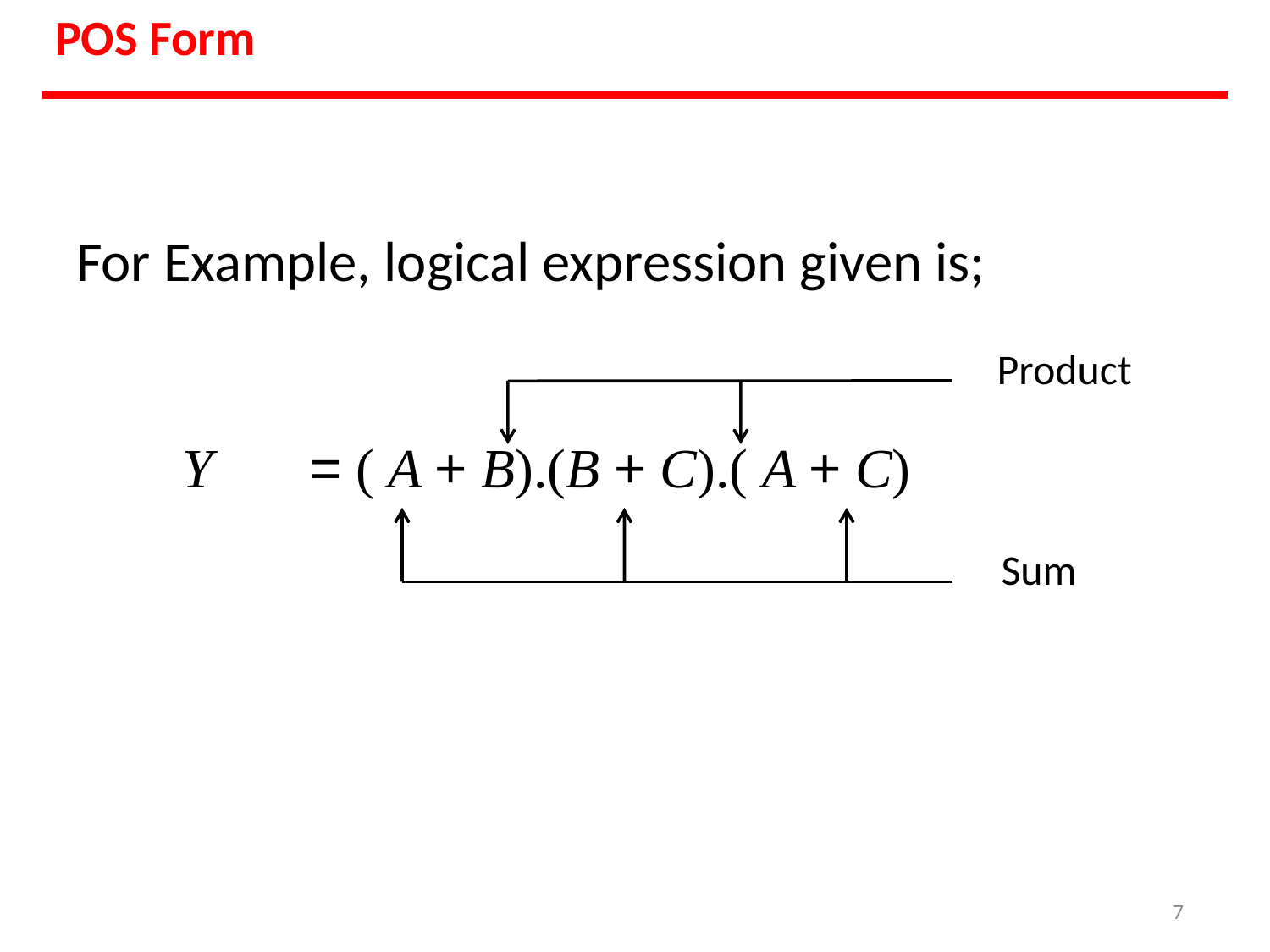

POS Form

# For Example, logical expression given is;
Product

Y	= ( A + B).(B + C).( A + C)
Sum

7